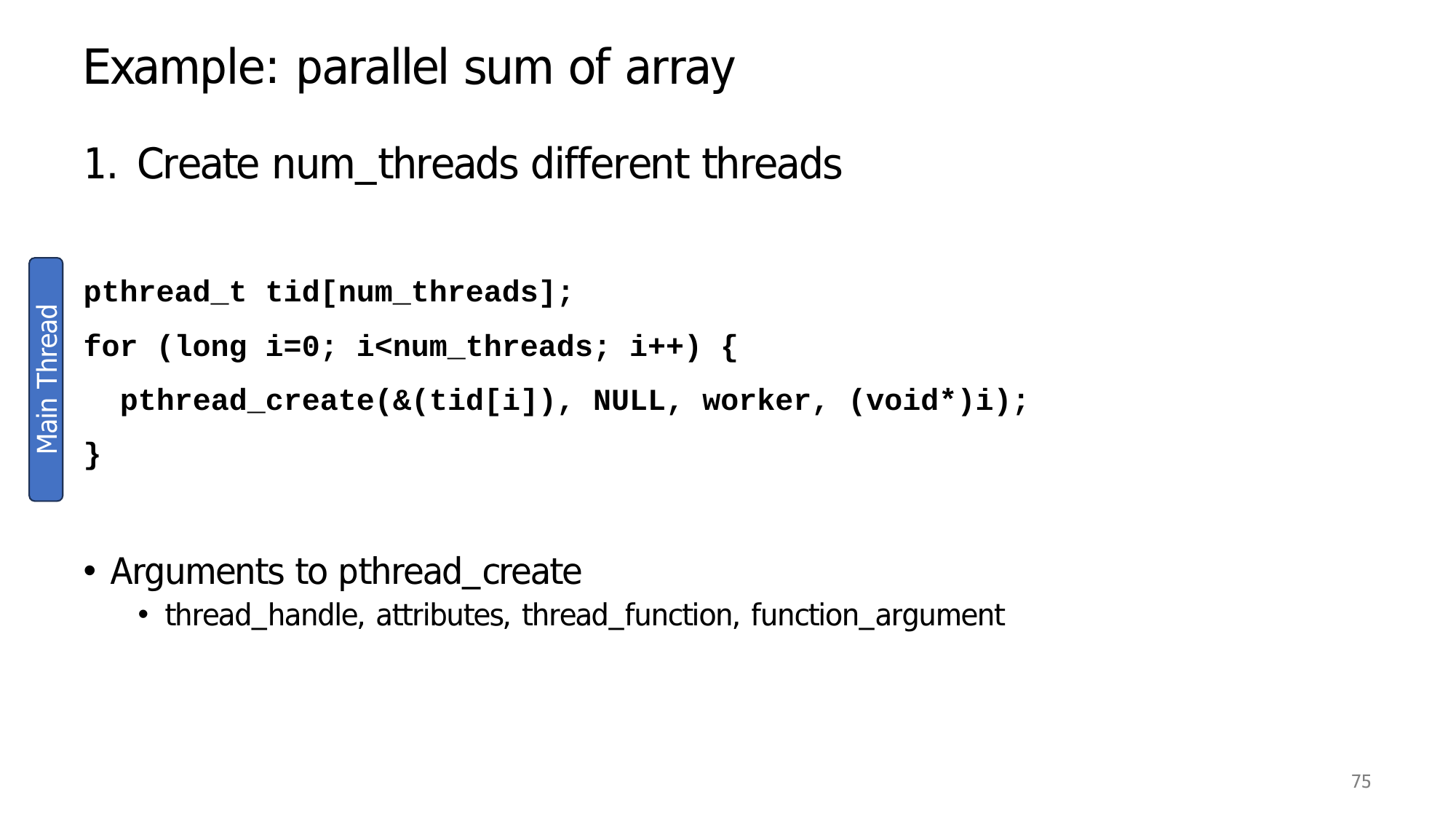

# Example: parallel sum of array
Create num_threads different threads

pthread_t tid[num_threads];
for (long i=0; i<num_threads; i++) {
  pthread_create(&(tid[i]), NULL, worker, (void*)i);
}

Arguments to pthread_create
thread_handle, attributes, thread_function, function_argument
Main Thread
75